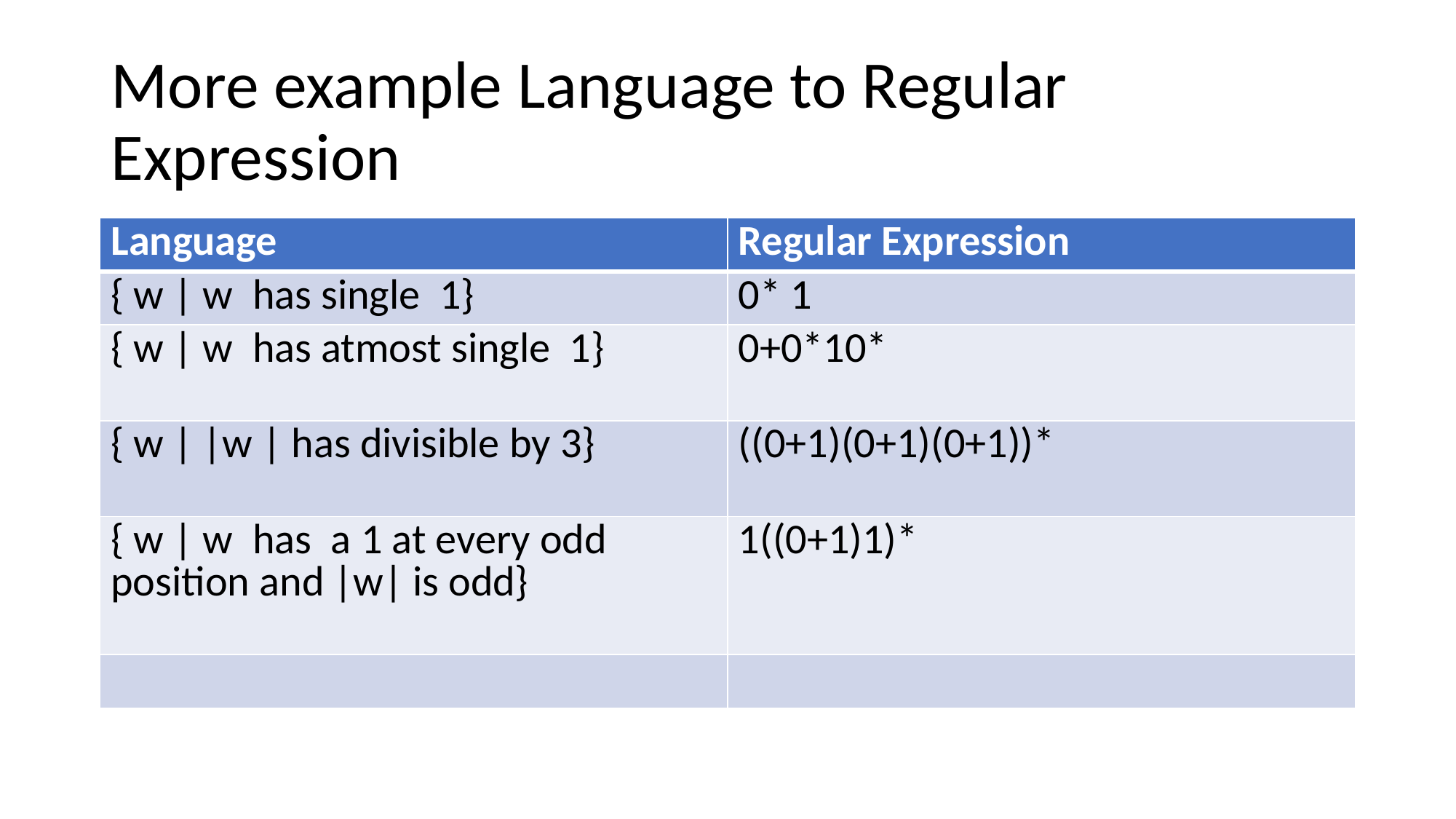

# More example Language to Regular Expression
| Language | Regular Expression |
| --- | --- |
| { w | w has single 1} | 0\* 1 |
| { w | w has atmost single 1} | 0+0\*10\* |
| { w | |w | has divisible by 3} | ((0+1)(0+1)(0+1))\* |
| { w | w has a 1 at every odd position and |w| is odd} | 1((0+1)1)\* |
|  |  |